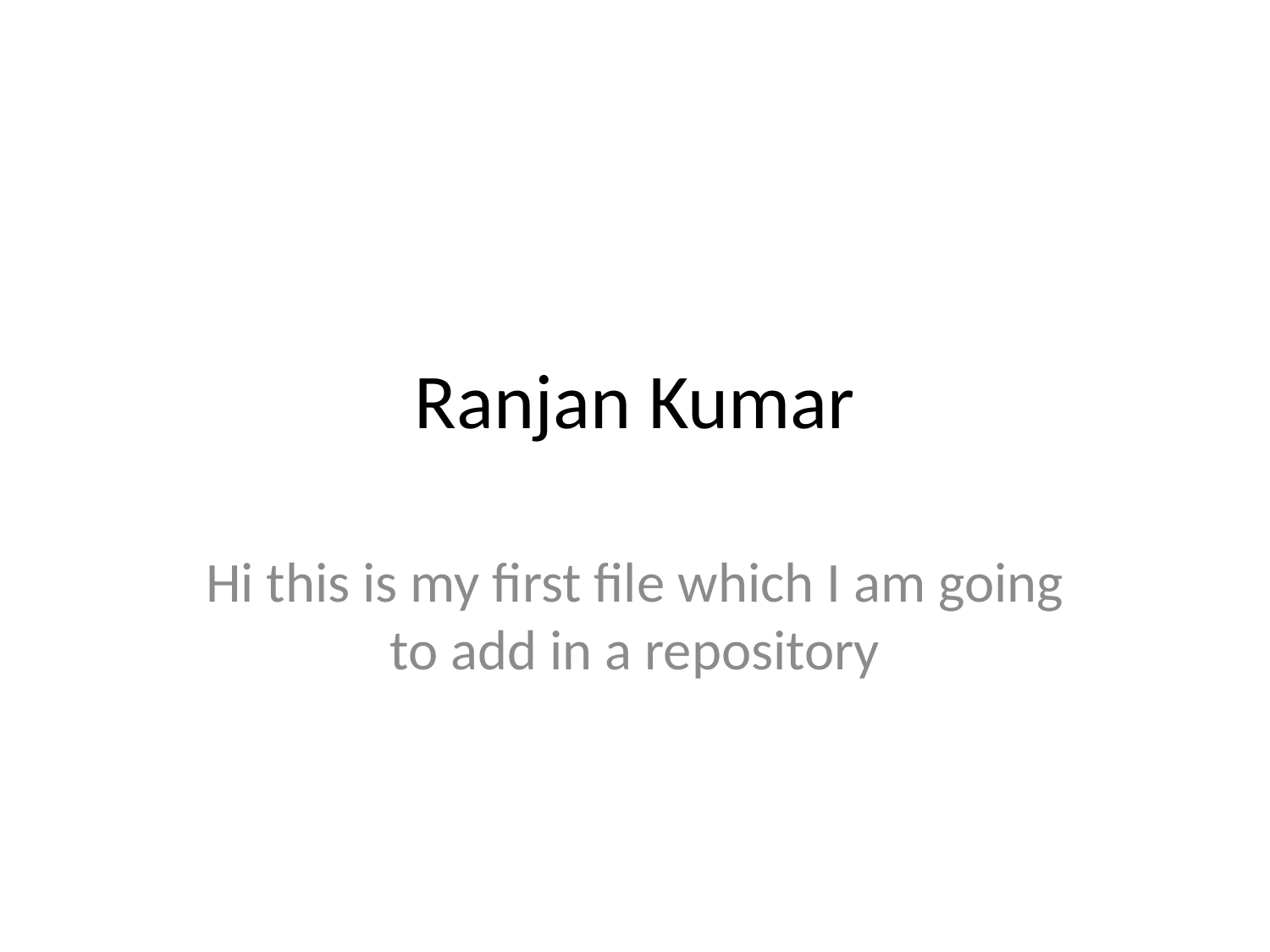

# Ranjan Kumar
Hi this is my first file which I am going to add in a repository